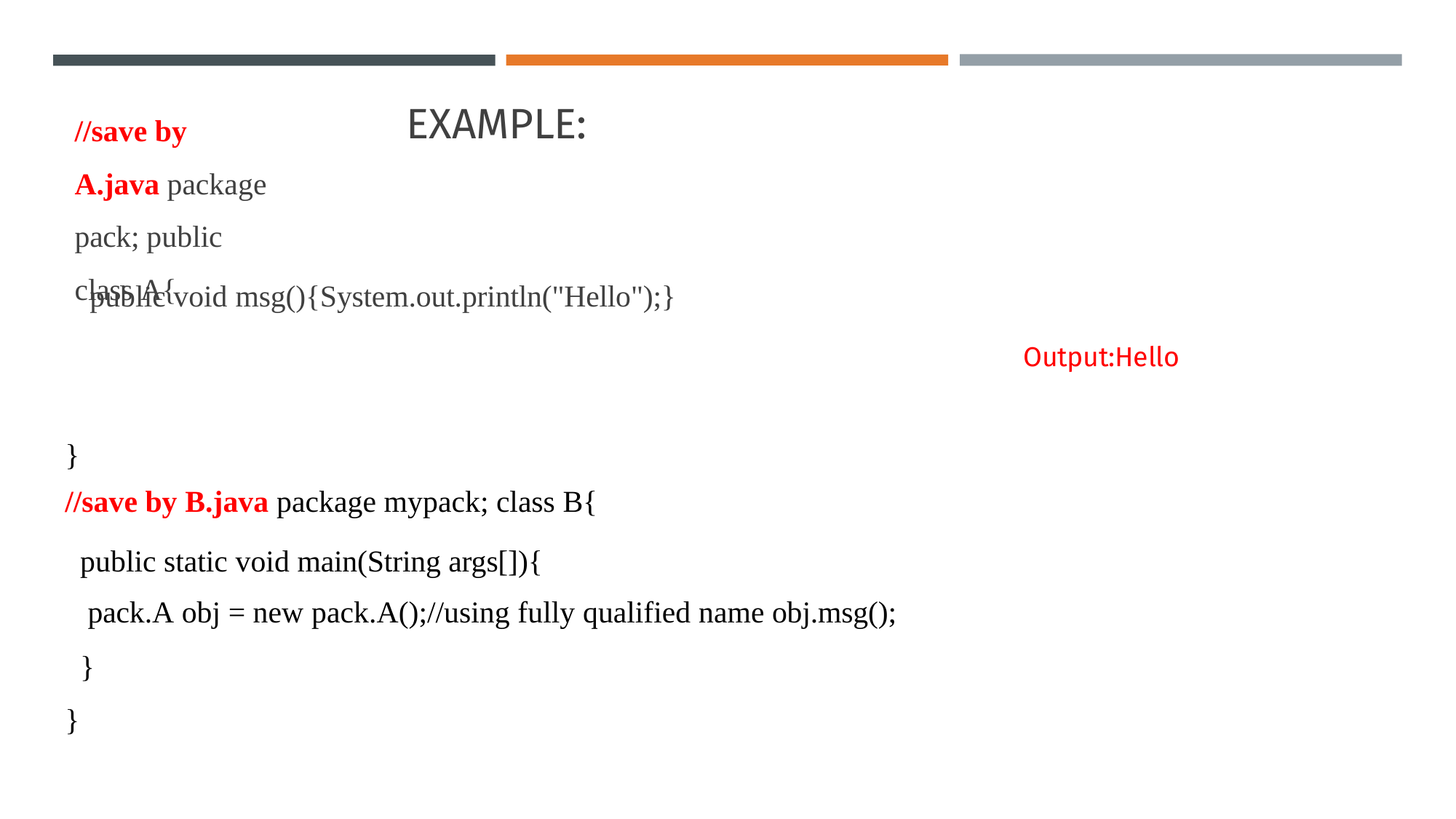

# //save by A.java package pack; public class A{
EXAMPLE:
public void msg(){System.out.println("Hello");}
Output:Hello

}
//save by B.java package mypack; class B{
public static void main(String args[]){
pack.A obj = new pack.A();//using fully qualified name obj.msg();
}
}